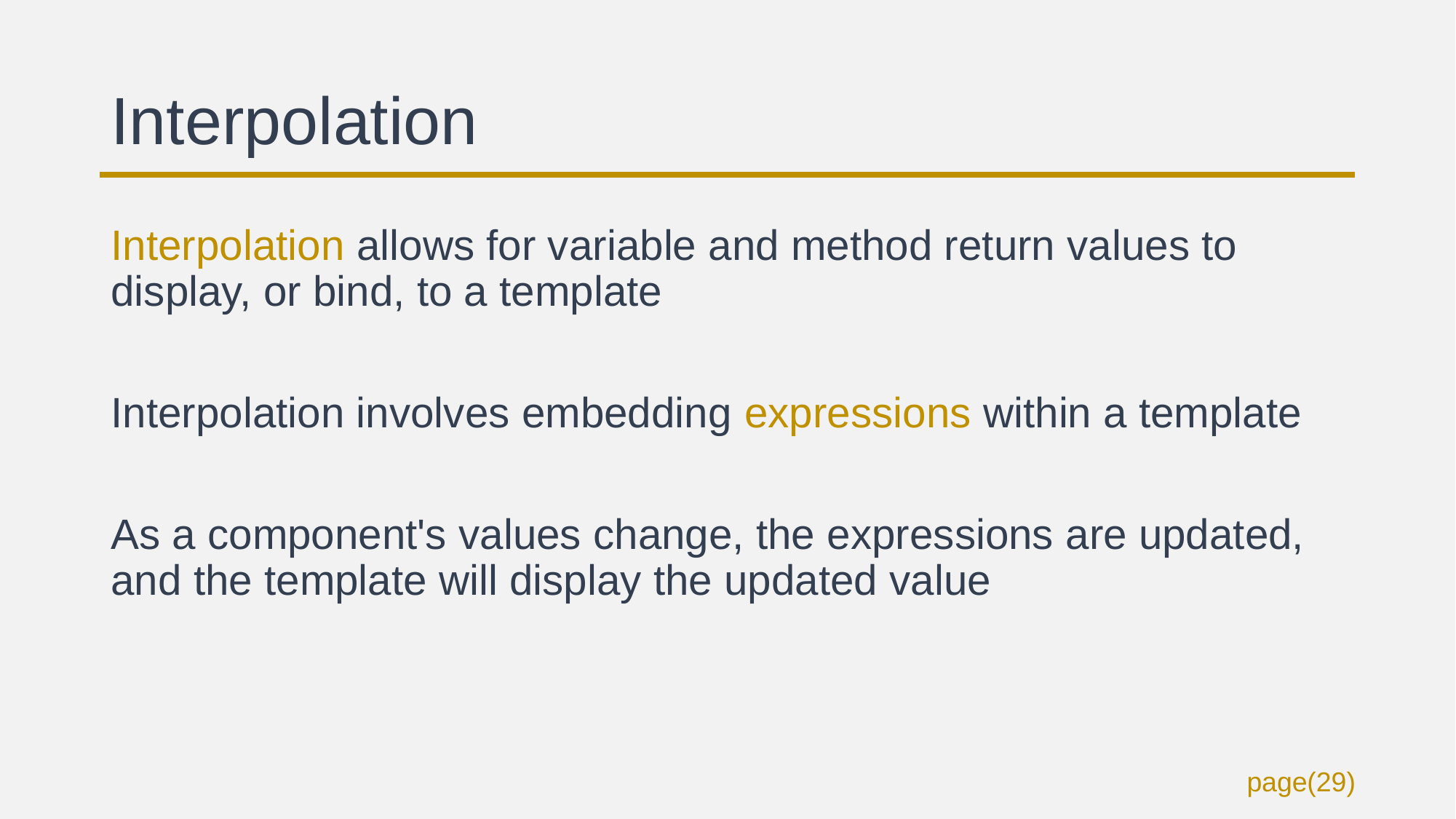

# Interpolation
Interpolation allows for variable and method return values to display, or bind, to a template

Interpolation involves embedding expressions within a template

As a component's values change, the expressions are updated, and the template will display the updated value
page(29)